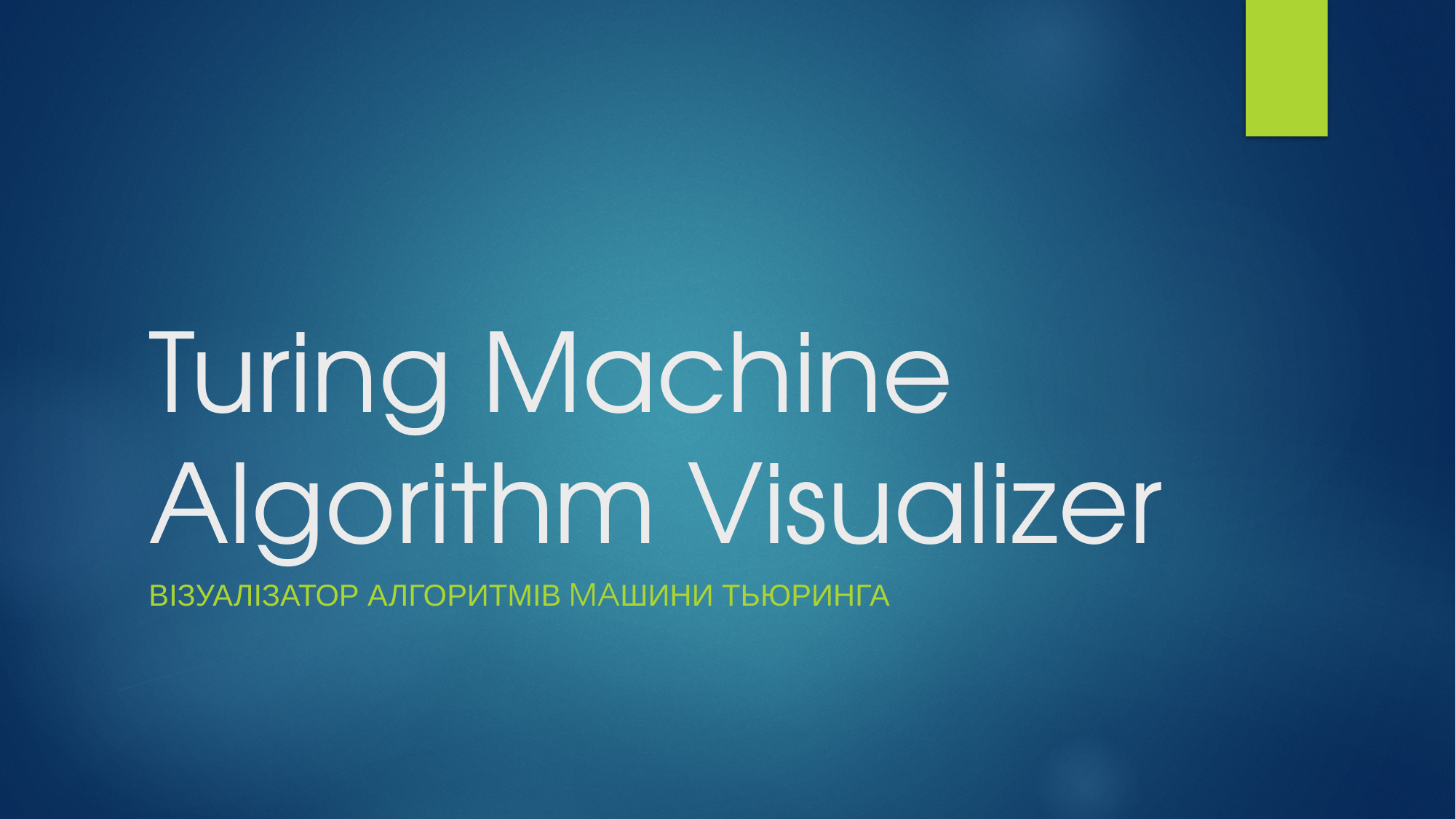

# Turing Machine Algorithm Visualizer
Візуалізатор алгоритмів MaШИНИ Тьюринга